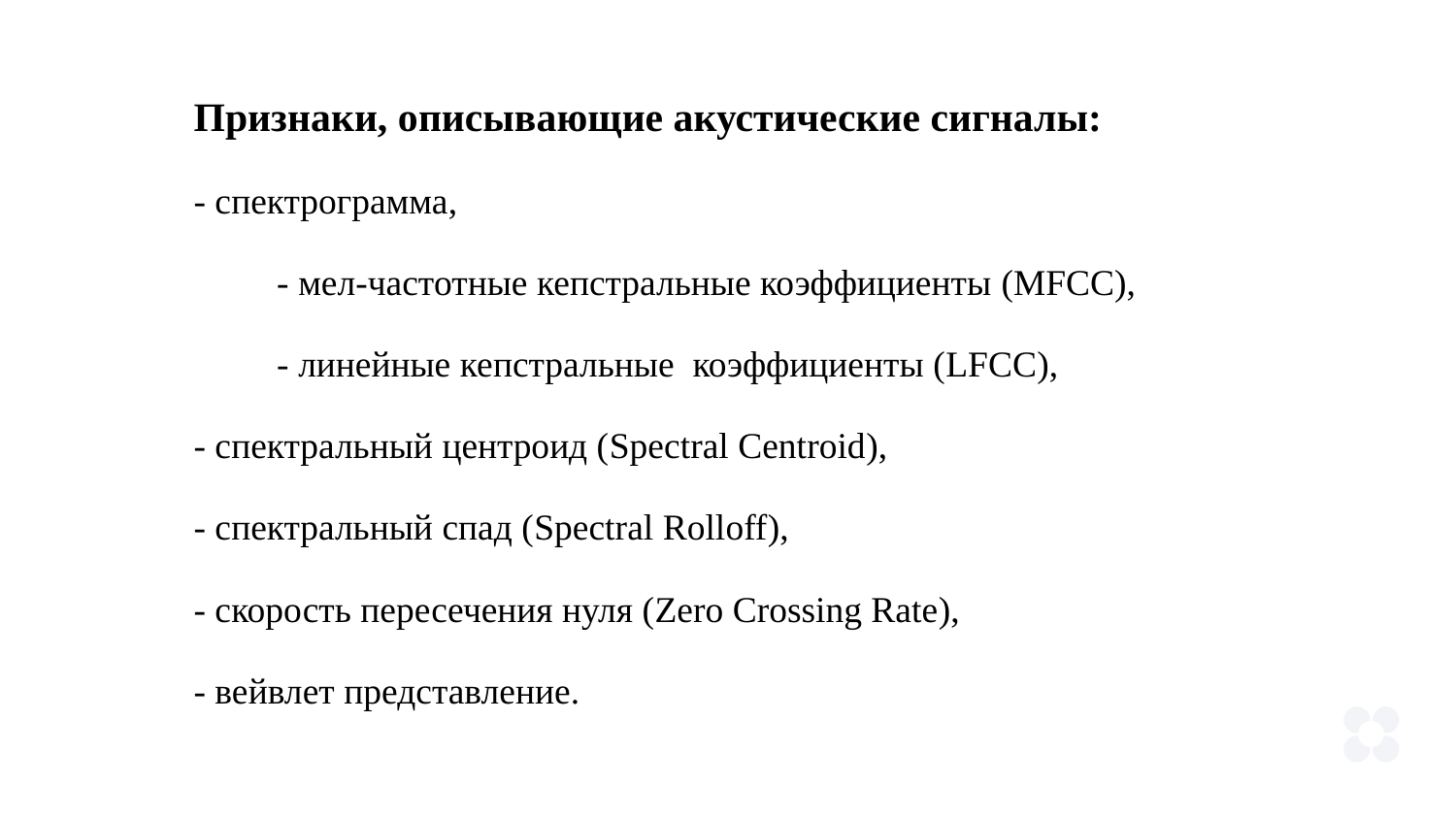

Признаки, описывающие акустические сигналы:
- спектрограмма,
         - мел-частотные кепстральные коэффициенты (MFCC),
         - линейные кепстральные  коэффициенты (LFCC),
- спектральный центроид (Spectral Centroid),
- спектральный спад (Spectral Rolloff),
- скорость пересечения нуля (Zero Crossing Rate),
- вейвлет представление.